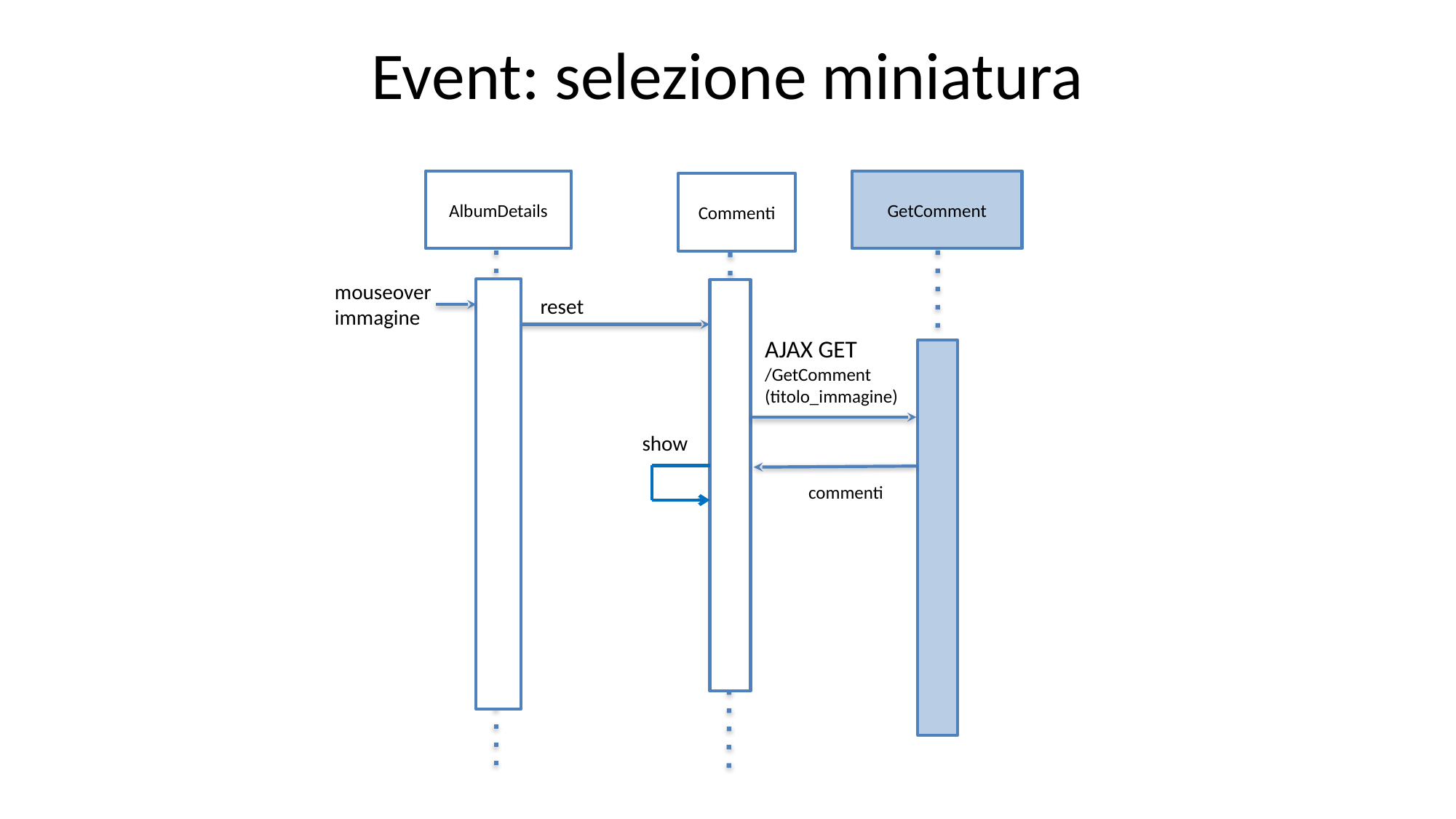

Event: selezione miniatura
GetComment
AlbumDetails
Commenti
mouseover
immagine

reset

AJAX GET
/GetComment (titolo_immagine)

show
commenti